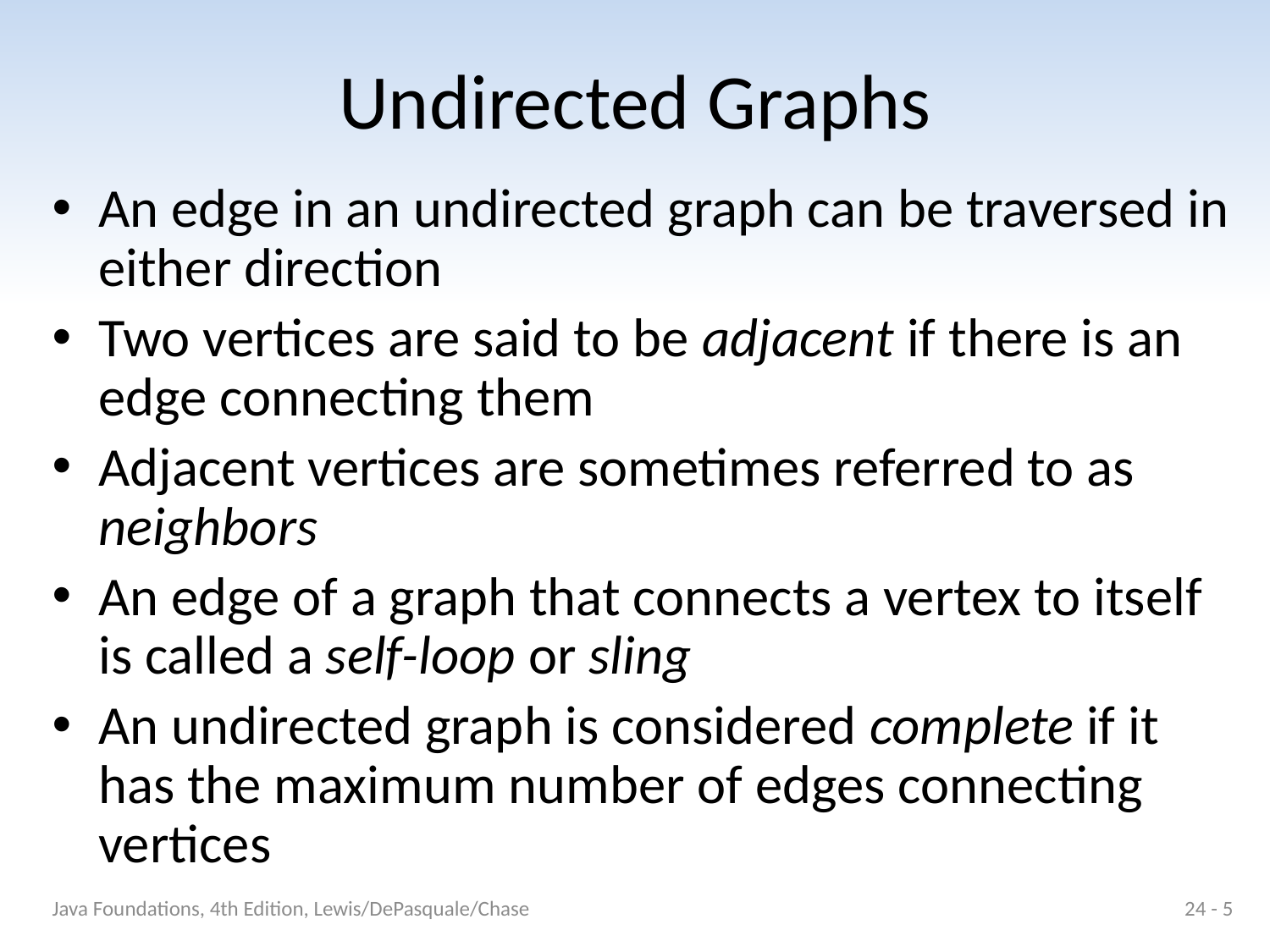

# Undirected Graphs
An edge in an undirected graph can be traversed in either direction
Two vertices are said to be adjacent if there is an edge connecting them
Adjacent vertices are sometimes referred to as neighbors
An edge of a graph that connects a vertex to itself is called a self-loop or sling
An undirected graph is considered complete if it has the maximum number of edges connecting vertices
Java Foundations, 4th Edition, Lewis/DePasquale/Chase
24 - 5